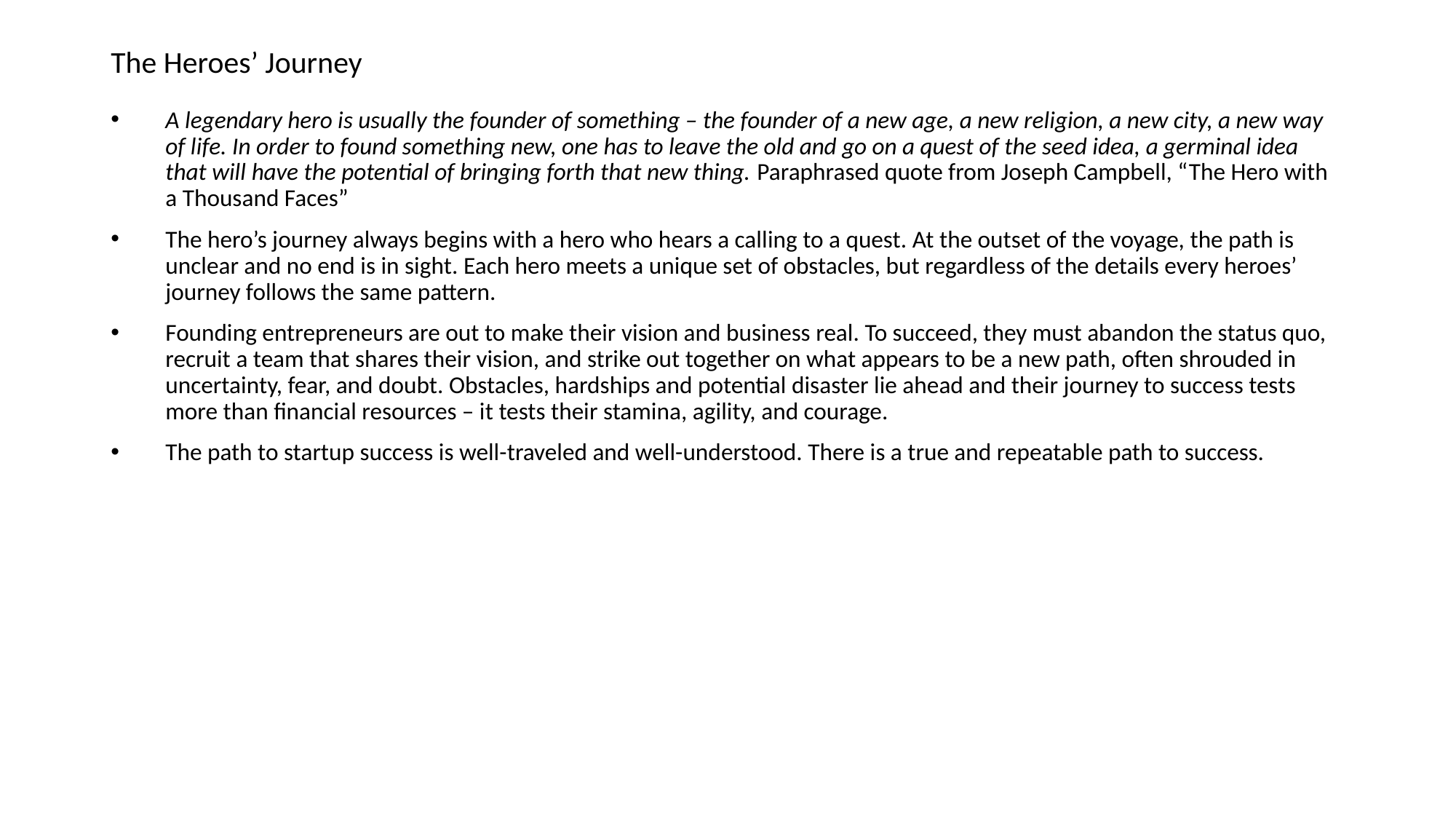

# The Heroes’ Journey
A legendary hero is usually the founder of something – the founder of a new age, a new religion, a new city, a new way of life. In order to found something new, one has to leave the old and go on a quest of the seed idea, a germinal idea that will have the potential of bringing forth that new thing. Paraphrased quote from Joseph Campbell, “The Hero with a Thousand Faces”
The hero’s journey always begins with a hero who hears a calling to a quest. At the outset of the voyage, the path is unclear and no end is in sight. Each hero meets a unique set of obstacles, but regardless of the details every heroes’ journey follows the same pattern.
Founding entrepreneurs are out to make their vision and business real. To succeed, they must abandon the status quo, recruit a team that shares their vision, and strike out together on what appears to be a new path, often shrouded in uncertainty, fear, and doubt. Obstacles, hardships and potential disaster lie ahead and their journey to success tests more than financial resources – it tests their stamina, agility, and courage.
The path to startup success is well-traveled and well-understood. There is a true and repeatable path to success.